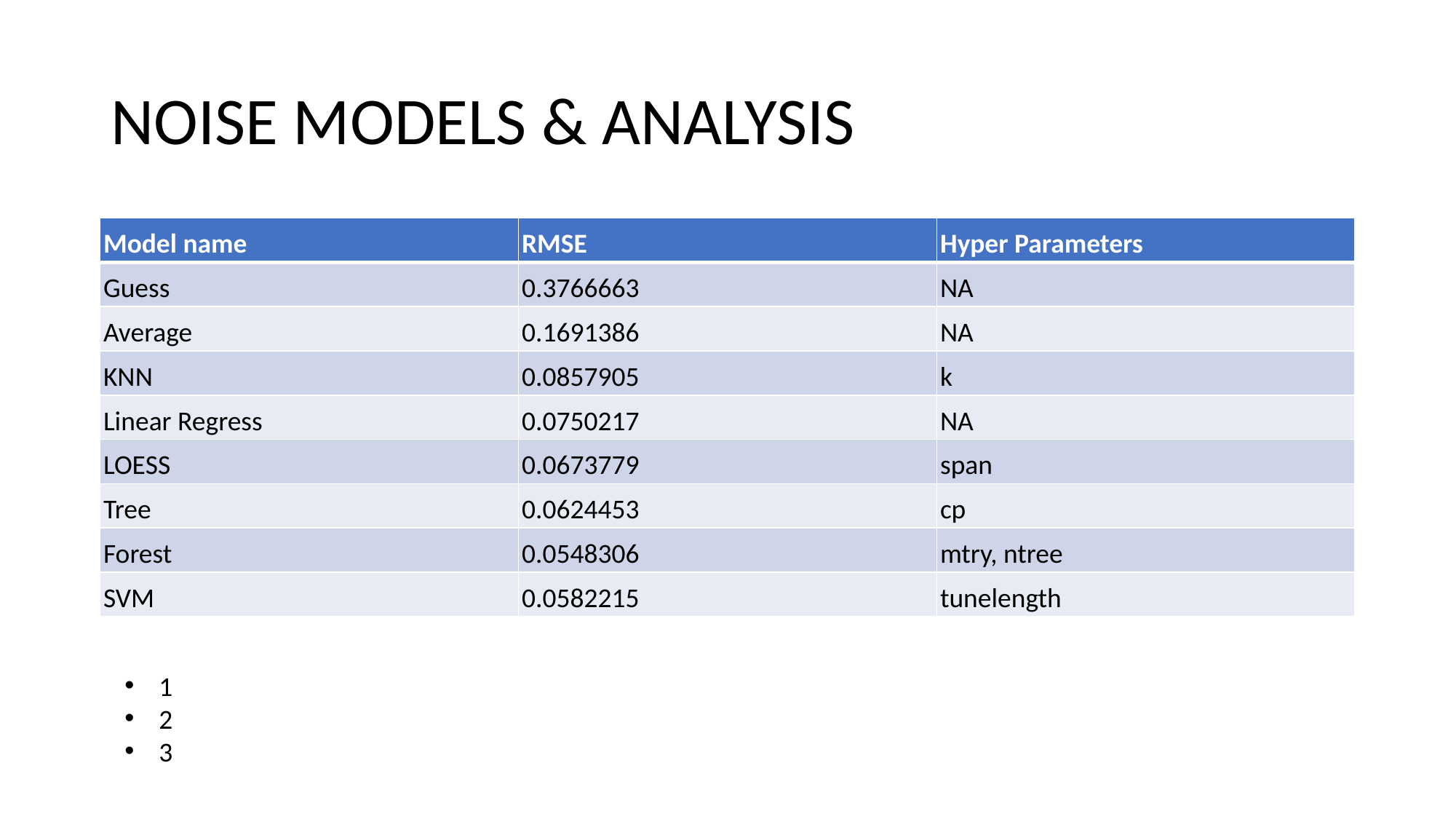

# NOISE MODELS & ANALYSIS
| Model name | RMSE | Hyper Parameters |
| --- | --- | --- |
| Guess | 0.3766663 | NA |
| Average | 0.1691386 | NA |
| KNN | 0.0857905 | k |
| Linear Regress | 0.0750217 | NA |
| LOESS | 0.0673779 | span |
| Tree | 0.0624453 | cp |
| Forest | 0.0548306 | mtry, ntree |
| SVM | 0.0582215 | tunelength |
1
2
3